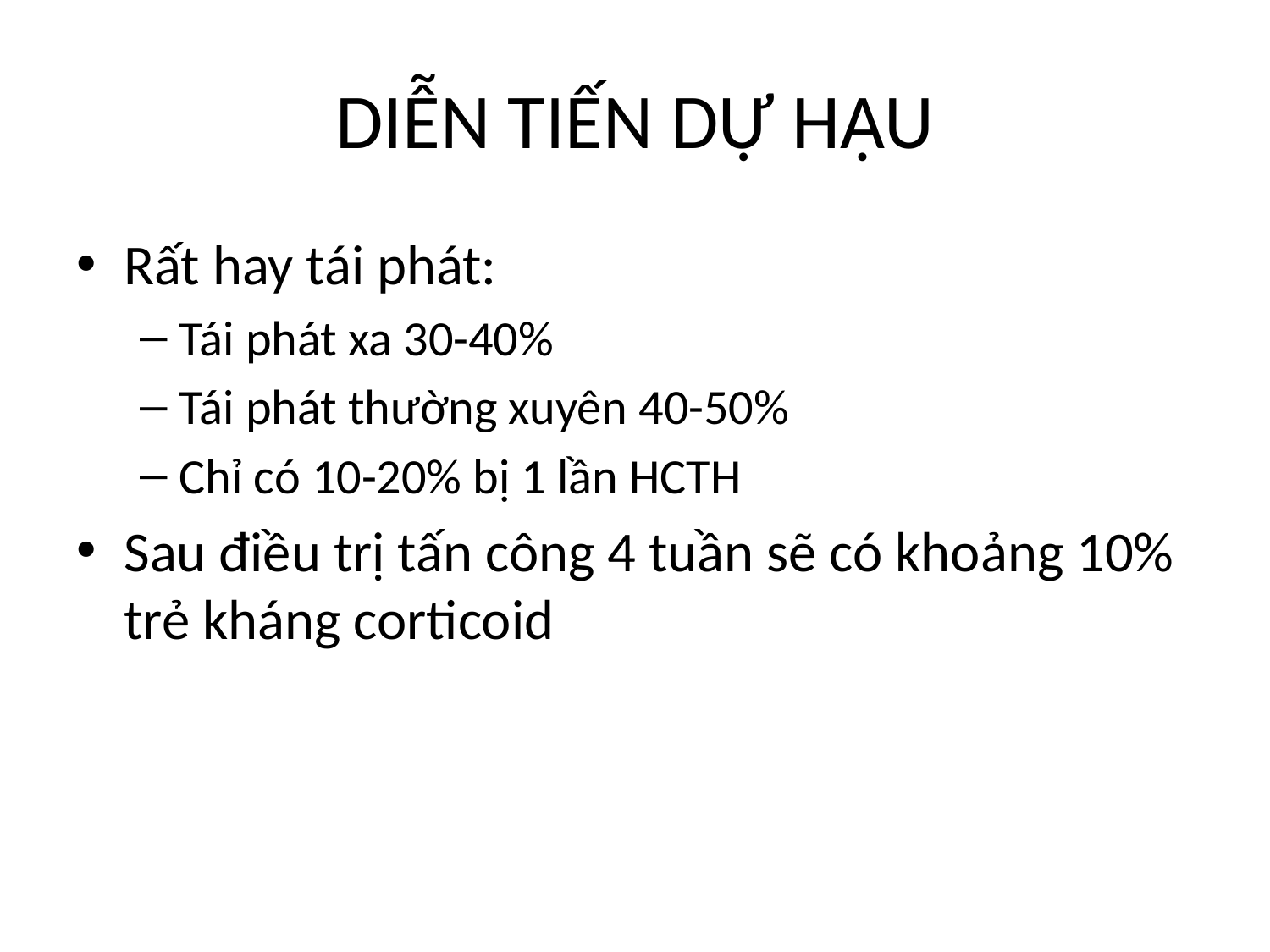

# DIỄN TIẾN DỰ HẬU
Rất hay tái phát:
Tái phát xa 30-40%
Tái phát thường xuyên 40-50%
Chỉ có 10-20% bị 1 lần HCTH
Sau điều trị tấn công 4 tuần sẽ có khoảng 10% trẻ kháng corticoid